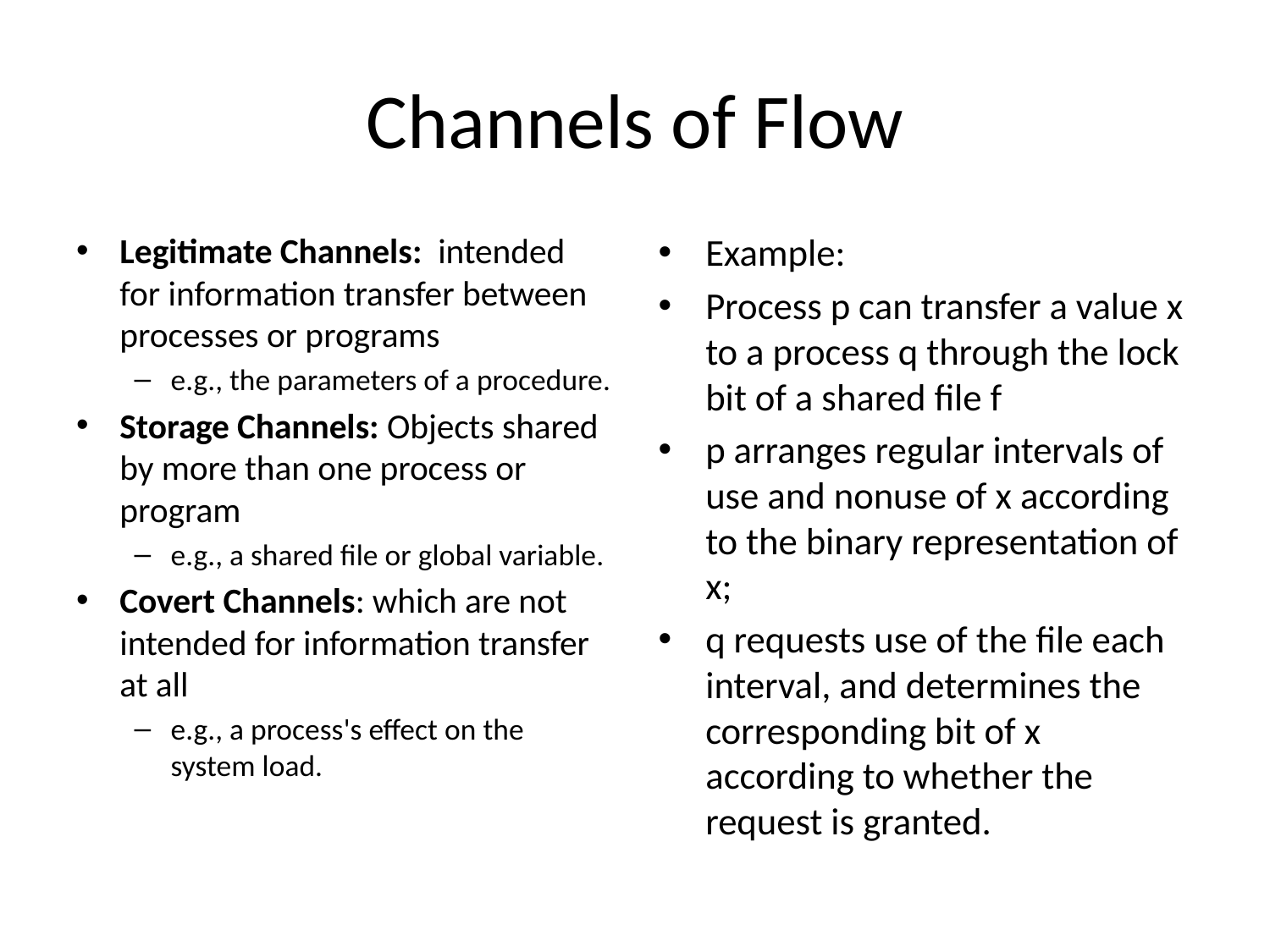

# Channels of Flow
Legitimate Channels:  intended for information transfer between processes or programs
e.g., the parameters of a procedure.
Storage Channels: Objects shared by more than one process or program
e.g., a shared file or global variable.
Covert Channels: which are not intended for information transfer at all
e.g., a process's effect on the system load.
Example:
Process p can transfer a value x to a process q through the lock bit of a shared file f
p arranges regular intervals of use and nonuse of x according to the binary representation of x;
q requests use of the file each interval, and determines the corresponding bit of x according to whether the request is granted.